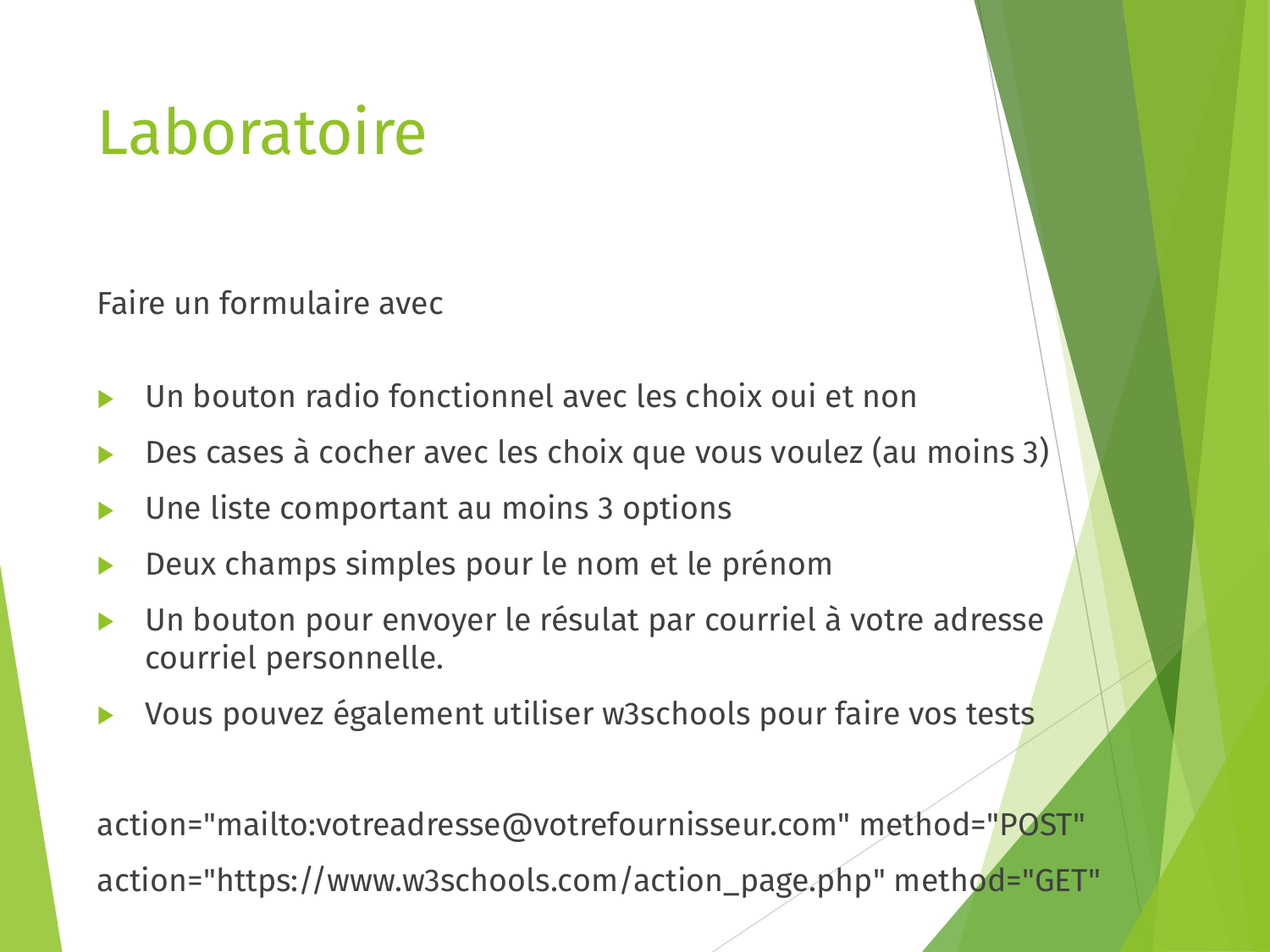

# Laboratoire
Faire un formulaire avec

Un bouton radio fonctionnel avec les choix oui et non
Des cases à cocher avec les choix que vous voulez (au moins 3)
Une liste comportant au moins 3 options
Deux champs simples pour le nom et le prénom
Un bouton pour envoyer le résulat par courriel à votre adresse courriel personnelle.
Vous pouvez également utiliser w3schools pour faire vos tests

action="mailto:votreadresse@votrefournisseur.com" method="POST"
action="https://www.w3schools.com/action_page.php" method="GET"